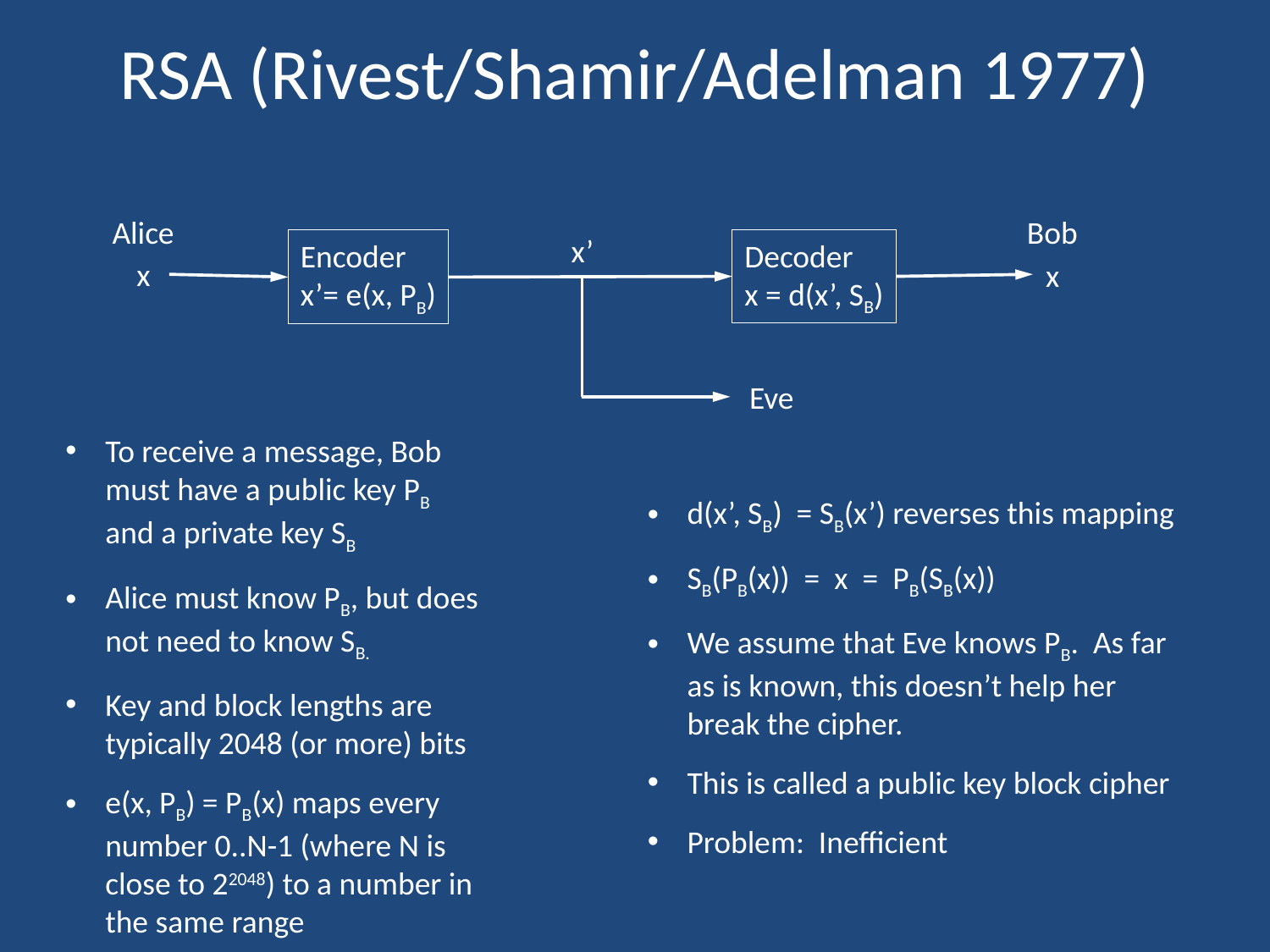

# RSA (Rivest/Shamir/Adelman 1977)
Alice
Bob
     x’
Decoder
x = d(x’, SB)
Encoder
x’= e(x, PB)
x
x
Eve
To receive a message, Bob must have a public key PB and a private key SB

Alice must know PB, but does not need to know SB.

Key and block lengths are typically 2048 (or more) bits

e(x, PB) = PB(x) maps every number 0..N-1 (where N is close to 22048) to a number in the same range

d(x’, SB)  = SB(x’) reverses this mapping

SB(PB(x))  =  x  =  PB(SB(x))

We assume that Eve knows PB.  As far as is known, this doesn’t help her break the cipher.

This is called a public key block cipher
Problem:  Inefficient